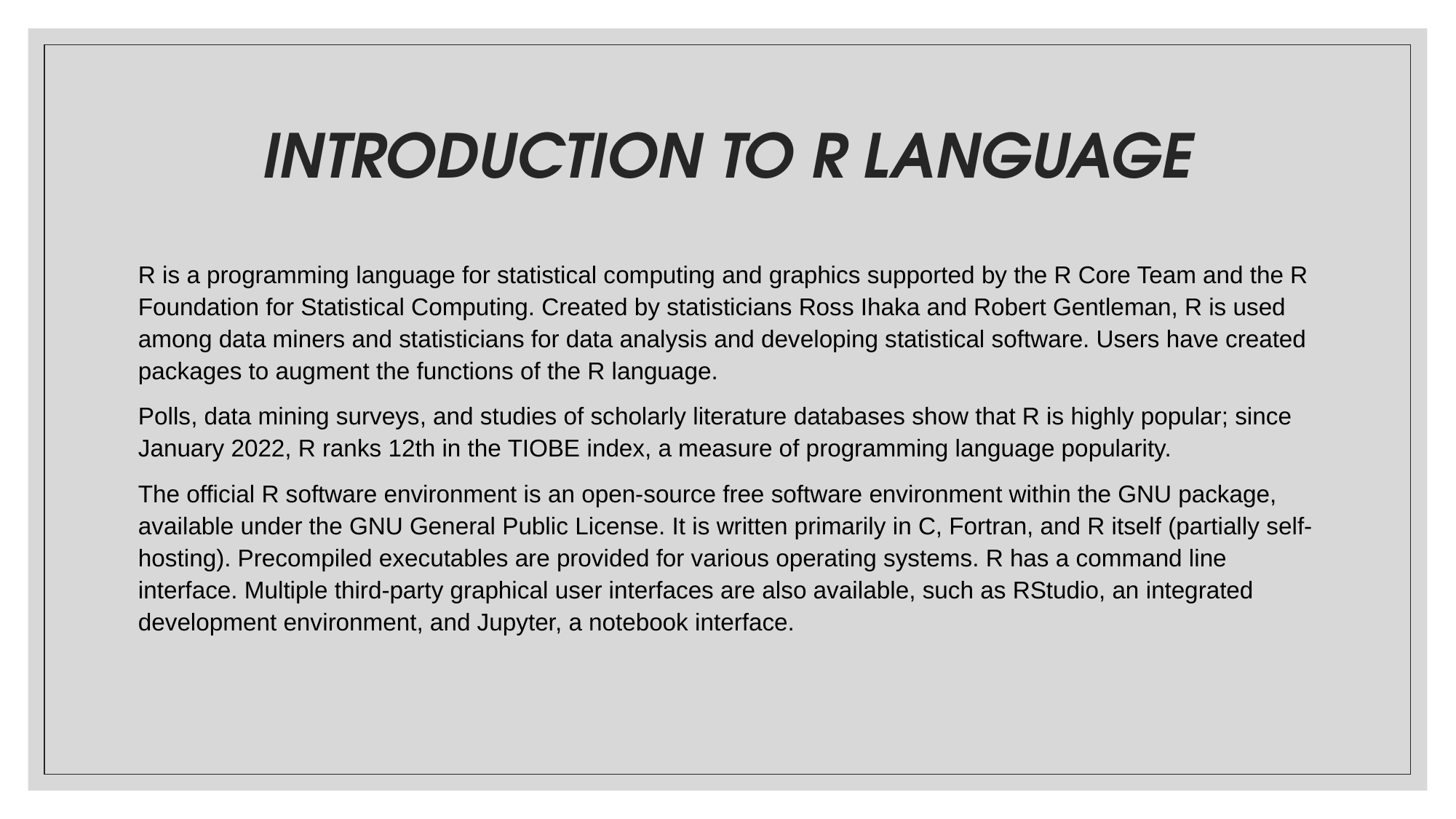

# INTRODUCTION TO R LANGUAGE
R is a programming language for statistical computing and graphics supported by the R Core Team and the R Foundation for Statistical Computing. Created by statisticians Ross Ihaka and Robert Gentleman, R is used among data miners and statisticians for data analysis and developing statistical software. Users have created packages to augment the functions of the R language.
Polls, data mining surveys, and studies of scholarly literature databases show that R is highly popular; since January 2022, R ranks 12th in the TIOBE index, a measure of programming language popularity.
The official R software environment is an open-source free software environment within the GNU package, available under the GNU General Public License. It is written primarily in C, Fortran, and R itself (partially self-hosting). Precompiled executables are provided for various operating systems. R has a command line interface. Multiple third-party graphical user interfaces are also available, such as RStudio, an integrated development environment, and Jupyter, a notebook interface.